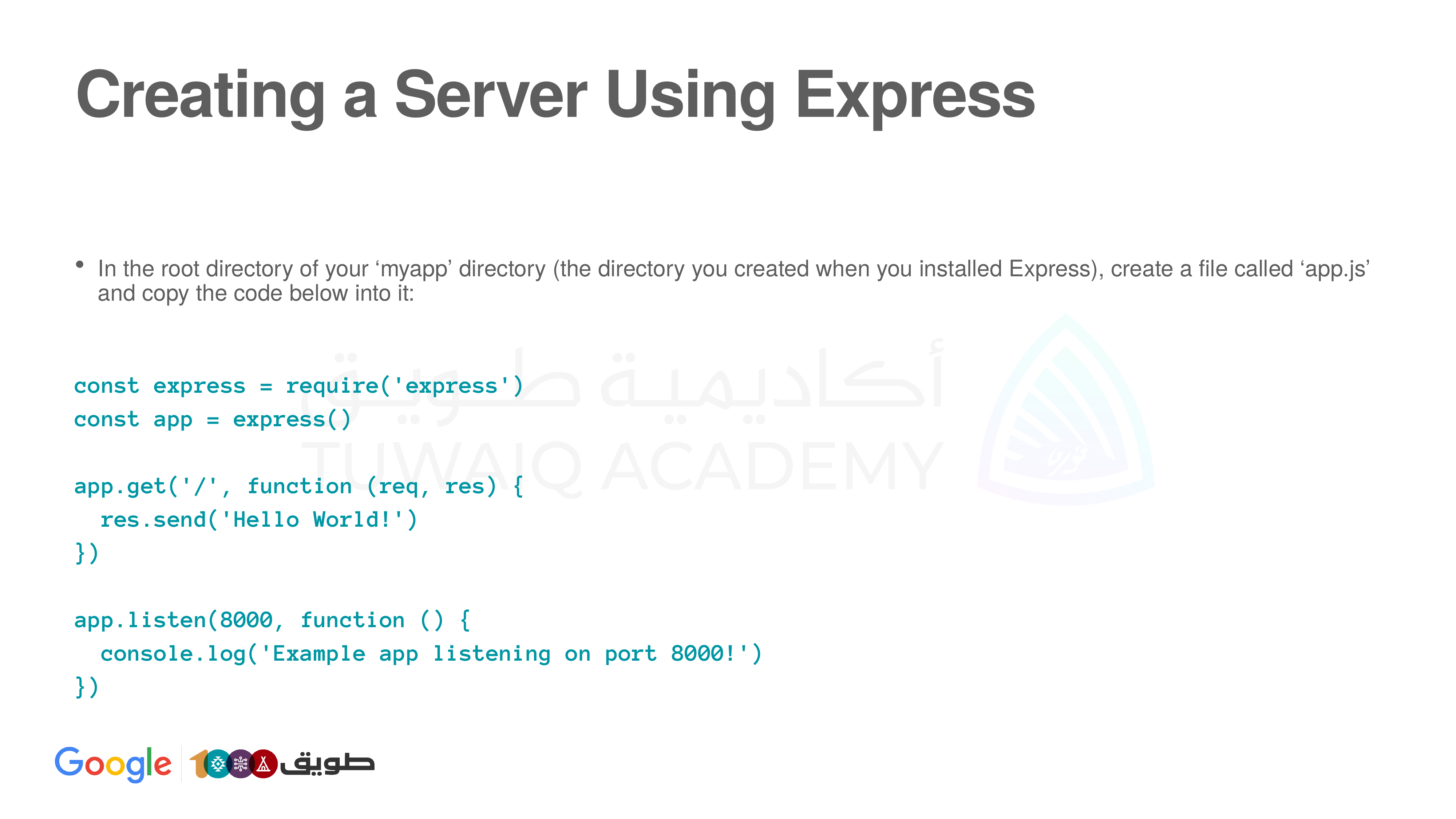

# Creating a Server Using Express

In the root directory of your ‘myapp’ directory (the directory you created when you installed Express), create a file called ‘app.js’ and copy the code below into it:

const express = require('express')
const app = express()

app.get('/', function (req, res) {
  res.send('Hello World!')
})

app.listen(8000, function () {
  console.log('Example app listening on port 8000!')
})